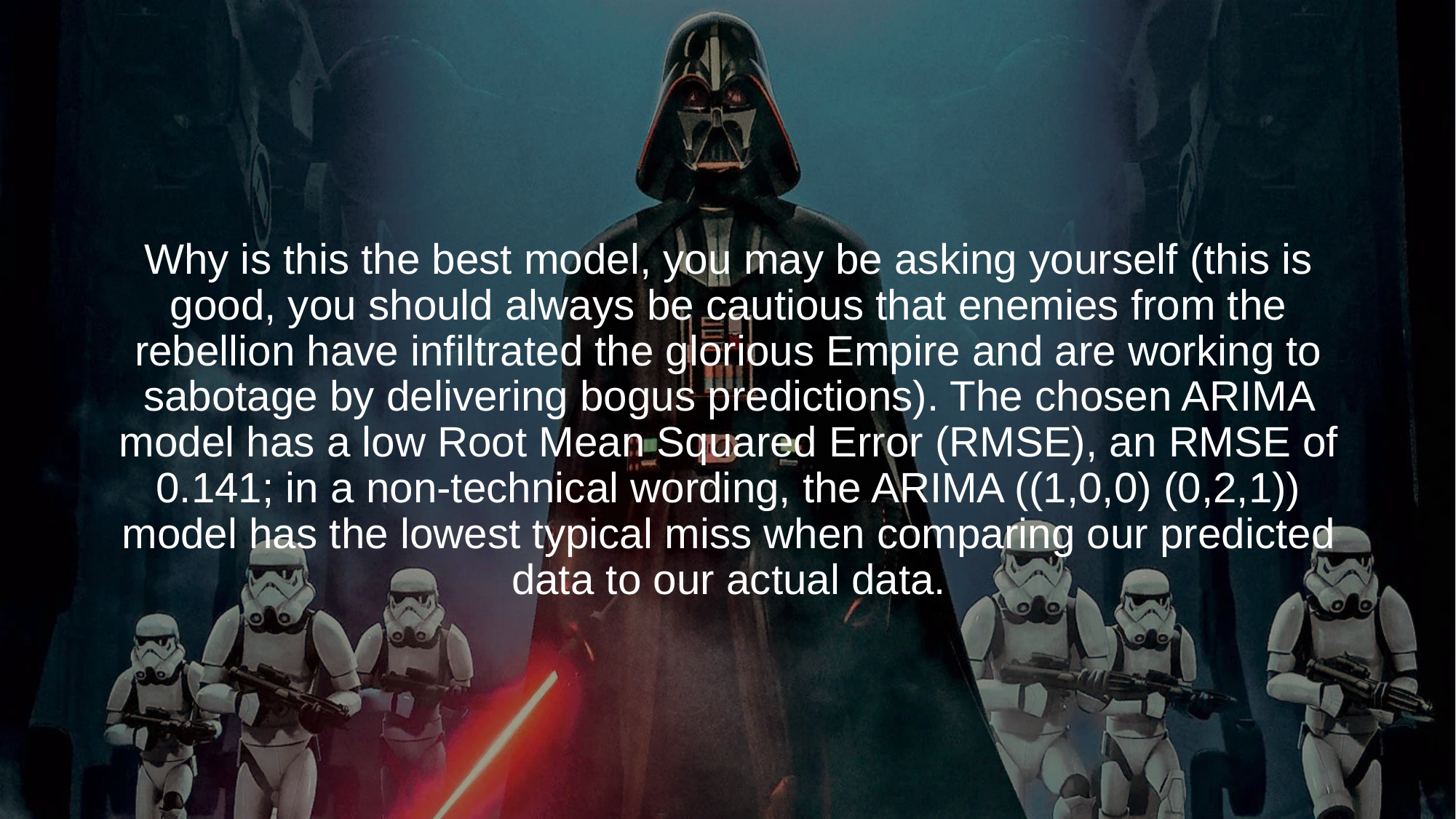

Why is this the best model, you may be asking yourself (this is good, you should always be cautious that enemies from the rebellion have infiltrated the glorious Empire and are working to sabotage by delivering bogus predictions). The chosen ARIMA model has a low Root Mean Squared Error (RMSE), an RMSE of 0.141; in a non-technical wording, the ARIMA ((1,0,0) (0,2,1)) model has the lowest typical miss when comparing our predicted data to our actual data.